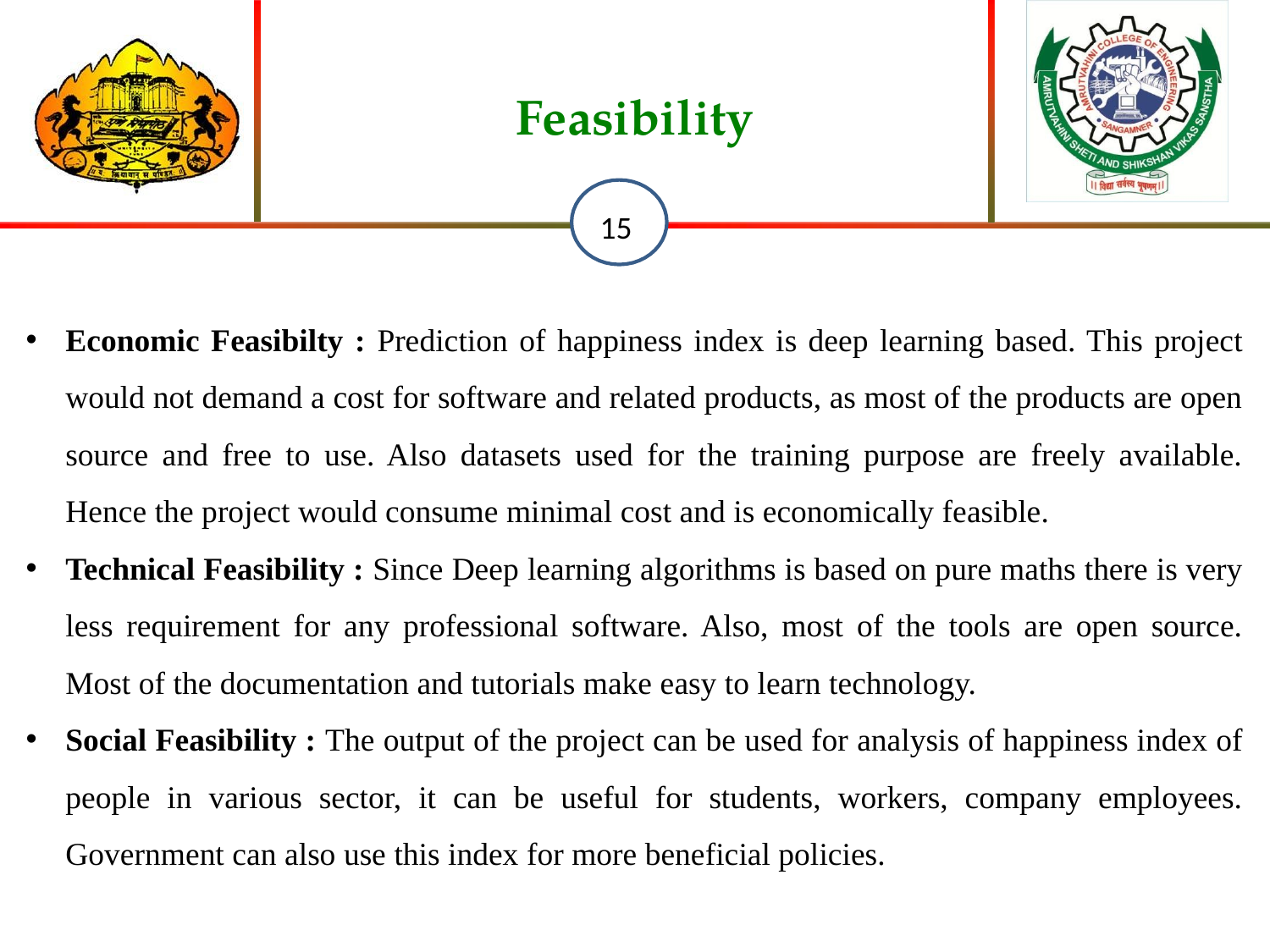

# Feasibility
15

Economic Feasibilty : Prediction of happiness index is deep learning based. This project would not demand a cost for software and related products, as most of the products are open source and free to use. Also datasets used for the training purpose are freely available. Hence the project would consume minimal cost and is economically feasible.
Technical Feasibility : Since Deep learning algorithms is based on pure maths there is very less requirement for any professional software. Also, most of the tools are open source. Most of the documentation and tutorials make easy to learn technology.
Social Feasibility : The output of the project can be used for analysis of happiness index of people in various sector, it can be useful for students, workers, company employees. Government can also use this index for more beneficial policies.